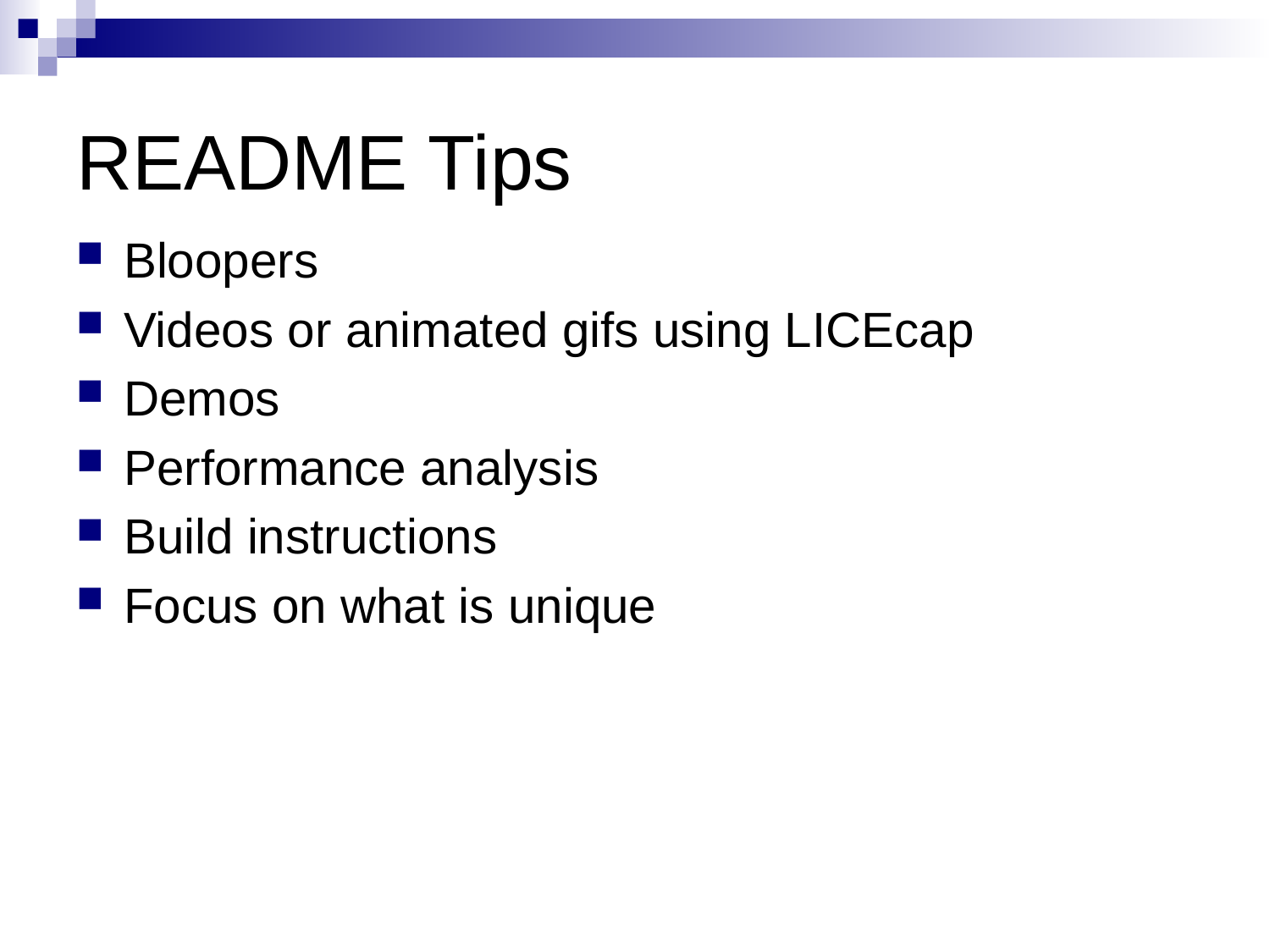

# README Tips
Bloopers
Videos or animated gifs using LICEcap
Demos
Performance analysis
Build instructions
Focus on what is unique